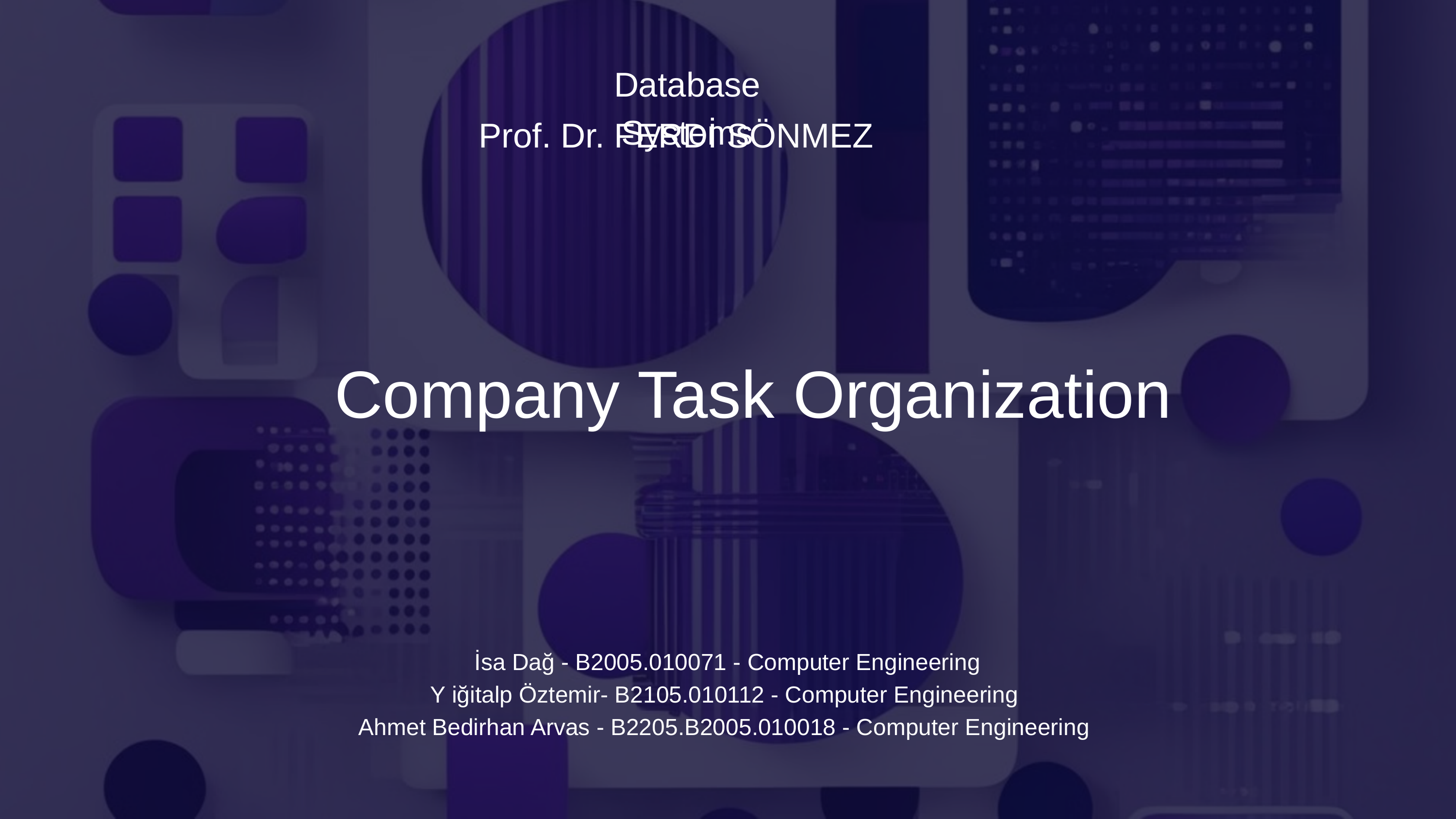

Database Systems
Prof. Dr. FERDİ SÖNMEZ
Company Task Organization
İsa Dağ - B2005.010071 - Computer Engineering
Y iğitalp Öztemir- B2105.010112 - Computer Engineering
Ahmet Bedirhan Arvas - B2205.B2005.010018 - Computer Engineering